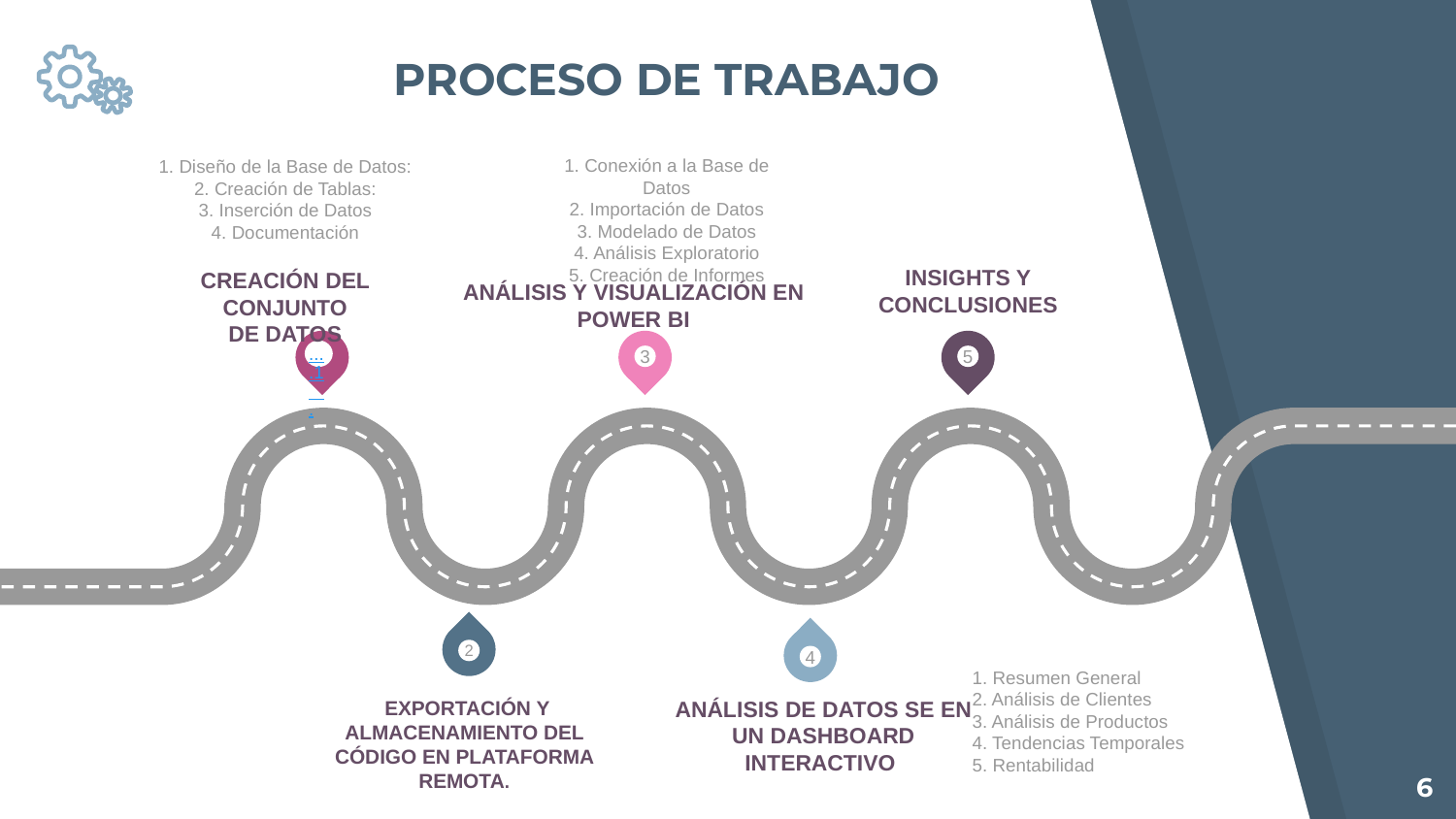

# PROCESO DE TRABAJO
1. Conexión a la Base de Datos
2. Importación de Datos
3. Modelado de Datos
4. Análisis Exploratorio
5. Creación de Informes
1. Diseño de la Base de Datos:
2. Creación de Tablas:
3. Inserción de Datos
4. Documentación

CREACIÓN DEL CONJUNTO
DE DATOS
INSIGHTS Y CONCLUSIONES
ANÁLISIS Y VISUALIZACIÓN EN POWER BI

....1   .

3

5

2

4
1. Resumen General
2. Análisis de Clientes
3. Análisis de Productos
4. Tendencias Temporales
5. Rentabilidad
 EXPORTACIÓN Y ALMACENAMIENTO DEL CÓDIGO EN PLATAFORMA REMOTA.

ANÁLISIS DE DATOS SE EN UN DASHBOARD INTERACTIVO
6